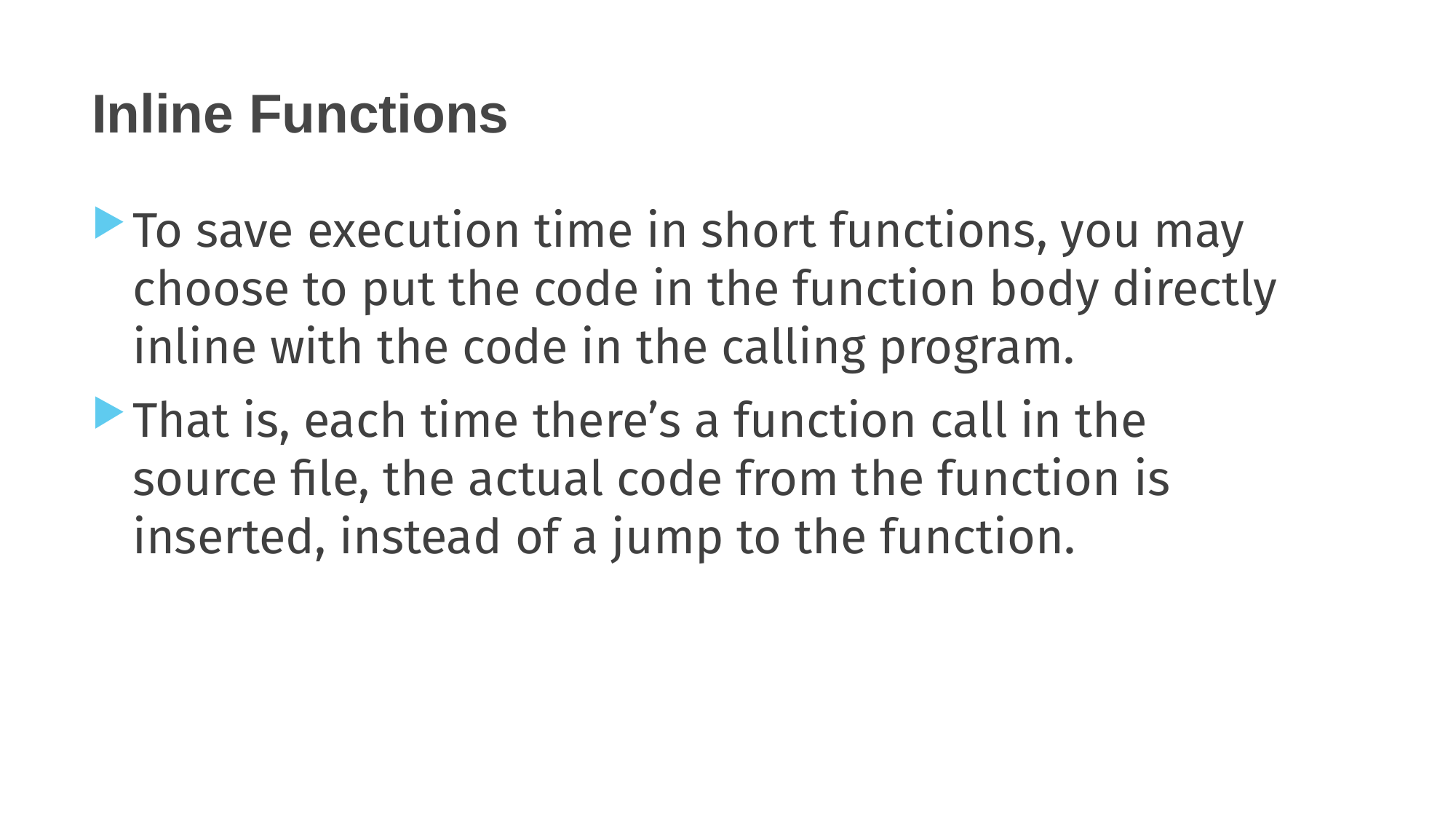

# Inline Functions
To save execution time in short functions, you may choose to put the code in the function body directly inline with the code in the calling program.
That is, each time there’s a function call in the source file, the actual code from the function is inserted, instead of a jump to the function.